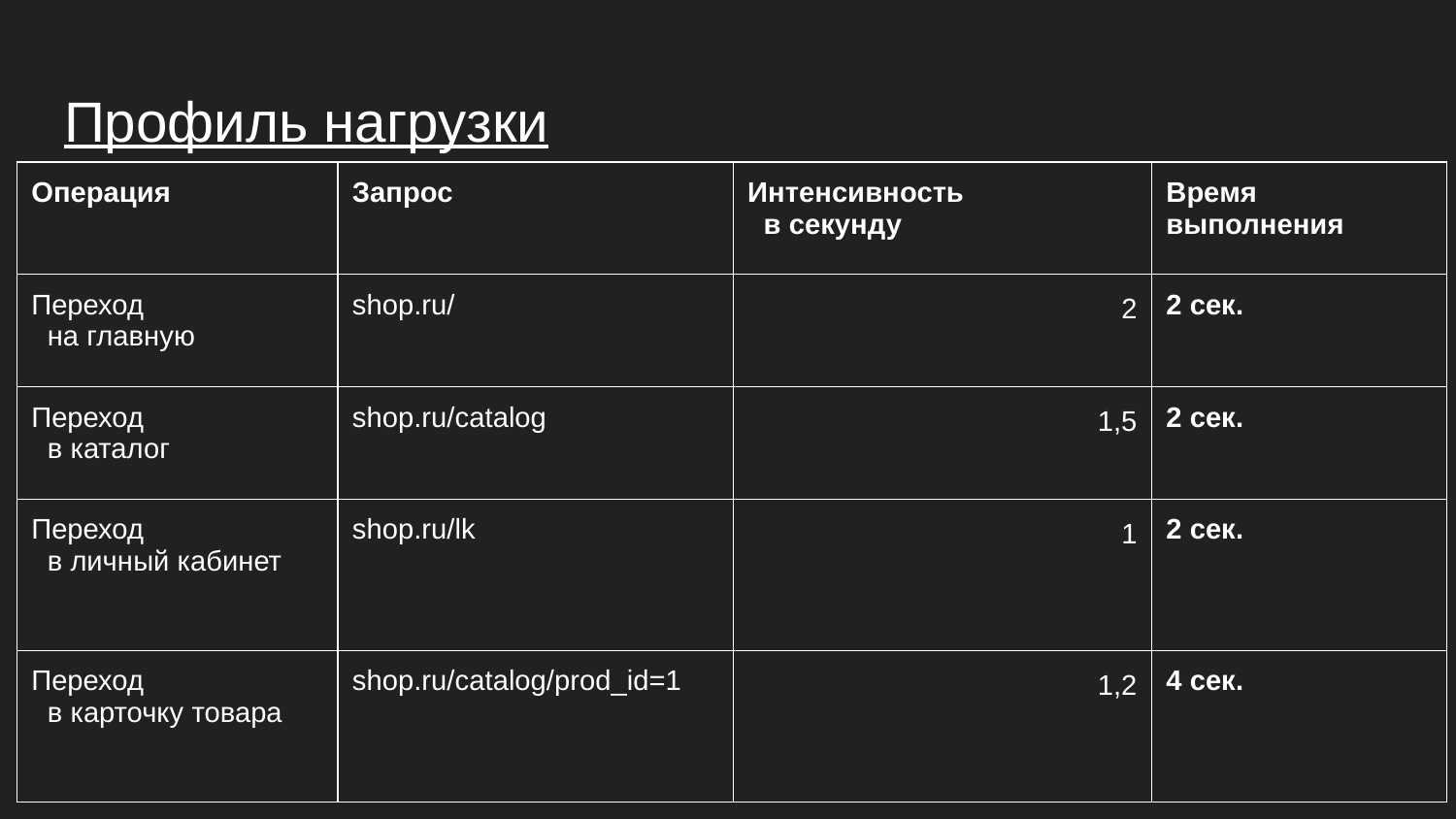

# Профиль нагрузки
| Операция | Запрос | Интенсивность в секунду | Время выполнения |
| --- | --- | --- | --- |
| Переход на главную | shop.ru/ | 2 | 2 сек. |
| Переход в каталог | shop.ru/catalog | 1,5 | 2 сек. |
| Переход в личный кабинет | shop.ru/lk | 1 | 2 сек. |
| Переход в карточку товара | shop.ru/catalog/prod\_id=1 | 1,2 | 4 сек. |